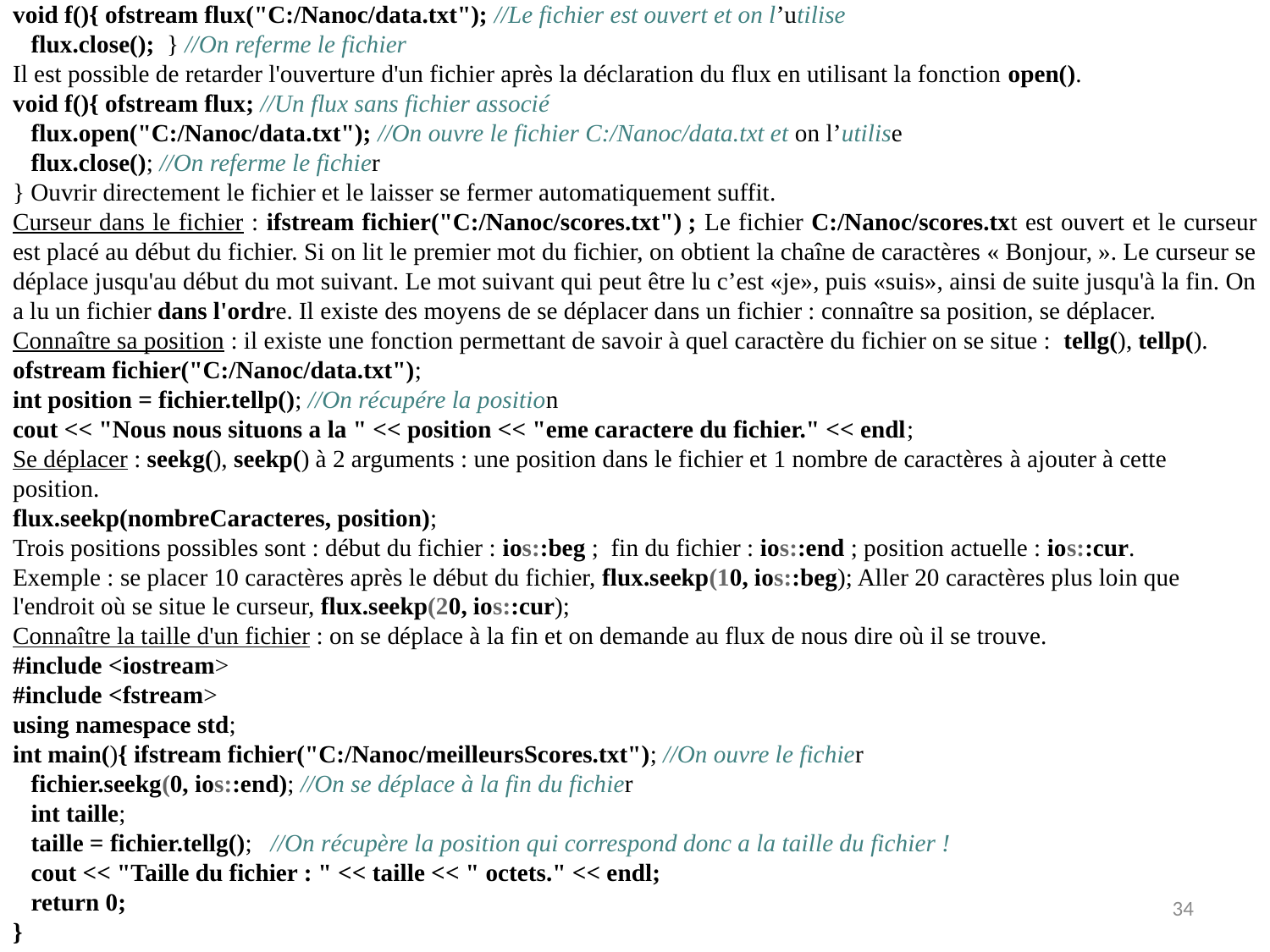

void f(){ ofstream flux("C:/Nanoc/data.txt"); //Le fichier est ouvert et on l’utilise
   flux.close();  } //On referme le fichier
Il est possible de retarder l'ouverture d'un fichier après la déclaration du flux en utilisant la fonction open().
void f(){ ofstream flux; //Un flux sans fichier associé
   flux.open("C:/Nanoc/data.txt"); //On ouvre le fichier C:/Nanoc/data.txt et on l’utilise
   flux.close(); //On referme le fichier
} Ouvrir directement le fichier et le laisser se fermer automatiquement suffit.
Curseur dans le fichier : ifstream fichier("C:/Nanoc/scores.txt") ; Le fichier C:/Nanoc/scores.txt est ouvert et le curseur est placé au début du fichier. Si on lit le premier mot du fichier, on obtient la chaîne de caractères « Bonjour, ». Le curseur se déplace jusqu'au début du mot suivant. Le mot suivant qui peut être lu c’est «je», puis «suis», ainsi de suite jusqu'à la fin. On a lu un fichier dans l'ordre. Il existe des moyens de se déplacer dans un fichier : connaître sa position, se déplacer.
Connaître sa position : il existe une fonction permettant de savoir à quel caractère du fichier on se situe :  tellg(), tellp().
ofstream fichier("C:/Nanoc/data.txt");
int position = fichier.tellp(); //On récupére la position
cout << "Nous nous situons a la " << position << "eme caractere du fichier." << endl;
Se déplacer : seekg(), seekp() à 2 arguments : une position dans le fichier et 1 nombre de caractères à ajouter à cette position.
flux.seekp(nombreCaracteres, position);
Trois positions possibles sont : début du fichier : ios::beg ;  fin du fichier : ios::end ; position actuelle : ios::cur.
Exemple : se placer 10 caractères après le début du fichier, flux.seekp(10, ios::beg); Aller 20 caractères plus loin que l'endroit où se situe le curseur, flux.seekp(20, ios::cur);
Connaître la taille d'un fichier : on se déplace à la fin et on demande au flux de nous dire où il se trouve.
#include <iostream>
#include <fstream>
using namespace std;
int main(){ ifstream fichier("C:/Nanoc/meilleursScores.txt"); //On ouvre le fichier
   fichier.seekg(0, ios::end); //On se déplace à la fin du fichier
   int taille;
   taille = fichier.tellg();   //On récupère la position qui correspond donc a la taille du fichier !
   cout << "Taille du fichier : " << taille << " octets." << endl;
   return 0;
}
34